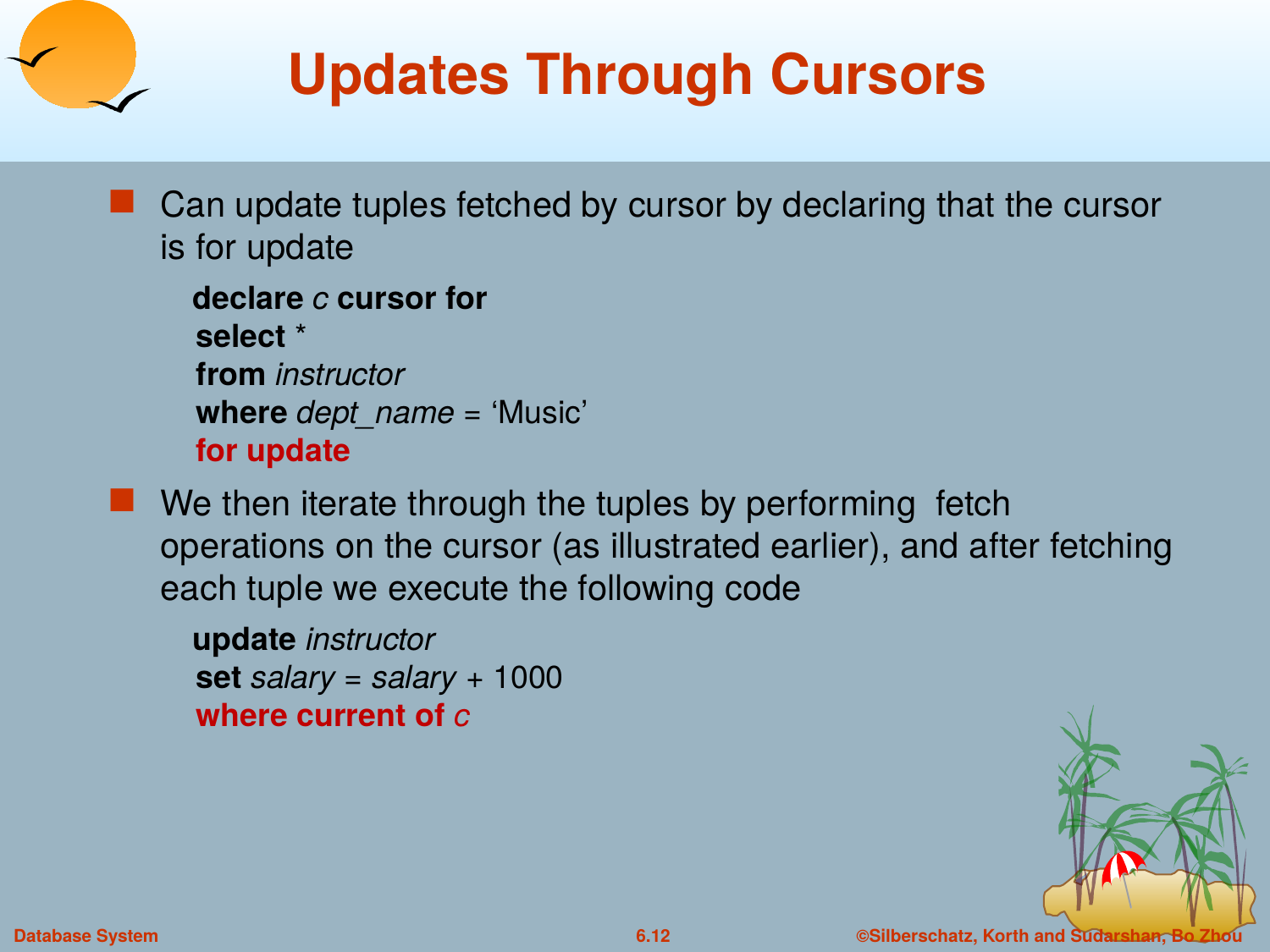

# Updates Through Cursors
Can update tuples fetched by cursor by declaring that the cursor is for update
         declare c cursor for
    select *
    from instructor
    where dept_name = ‘Music’
    for update
We then iterate through the tuples by performing  fetch operations on the cursor (as illustrated earlier), and after fetching each tuple we execute the following code
         update instructor
    set salary = salary + 1000
    where current of c